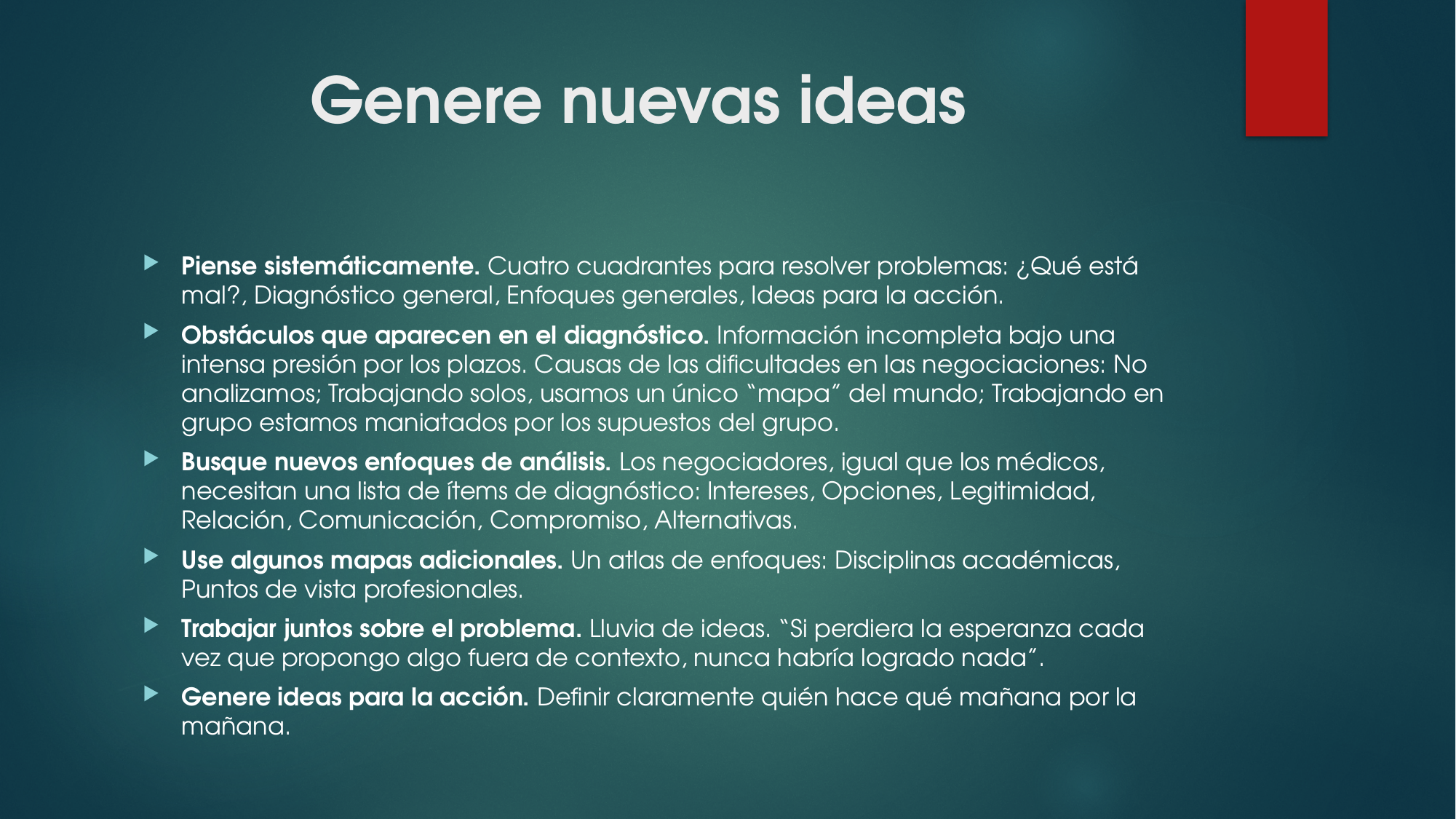

# Genere nuevas ideas
Piense sistemáticamente. Cuatro cuadrantes para resolver problemas: ¿Qué está mal?, Diagnóstico general, Enfoques generales, Ideas para la acción.
Obstáculos que aparecen en el diagnóstico. Información incompleta bajo una intensa presión por los plazos. Causas de las dificultades en las negociaciones: No analizamos; Trabajando solos, usamos un único “mapa” del mundo; Trabajando en grupo estamos maniatados por los supuestos del grupo.
Busque nuevos enfoques de análisis. Los negociadores, igual que los médicos, necesitan una lista de ítems de diagnóstico: Intereses, Opciones, Legitimidad, Relación, Comunicación, Compromiso, Alternativas.
Use algunos mapas adicionales. Un atlas de enfoques: Disciplinas académicas, Puntos de vista profesionales.
Trabajar juntos sobre el problema. Lluvia de ideas. “Si perdiera la esperanza cada vez que propongo algo fuera de contexto, nunca habría logrado nada”.
Genere ideas para la acción. Definir claramente quién hace qué mañana por la mañana.